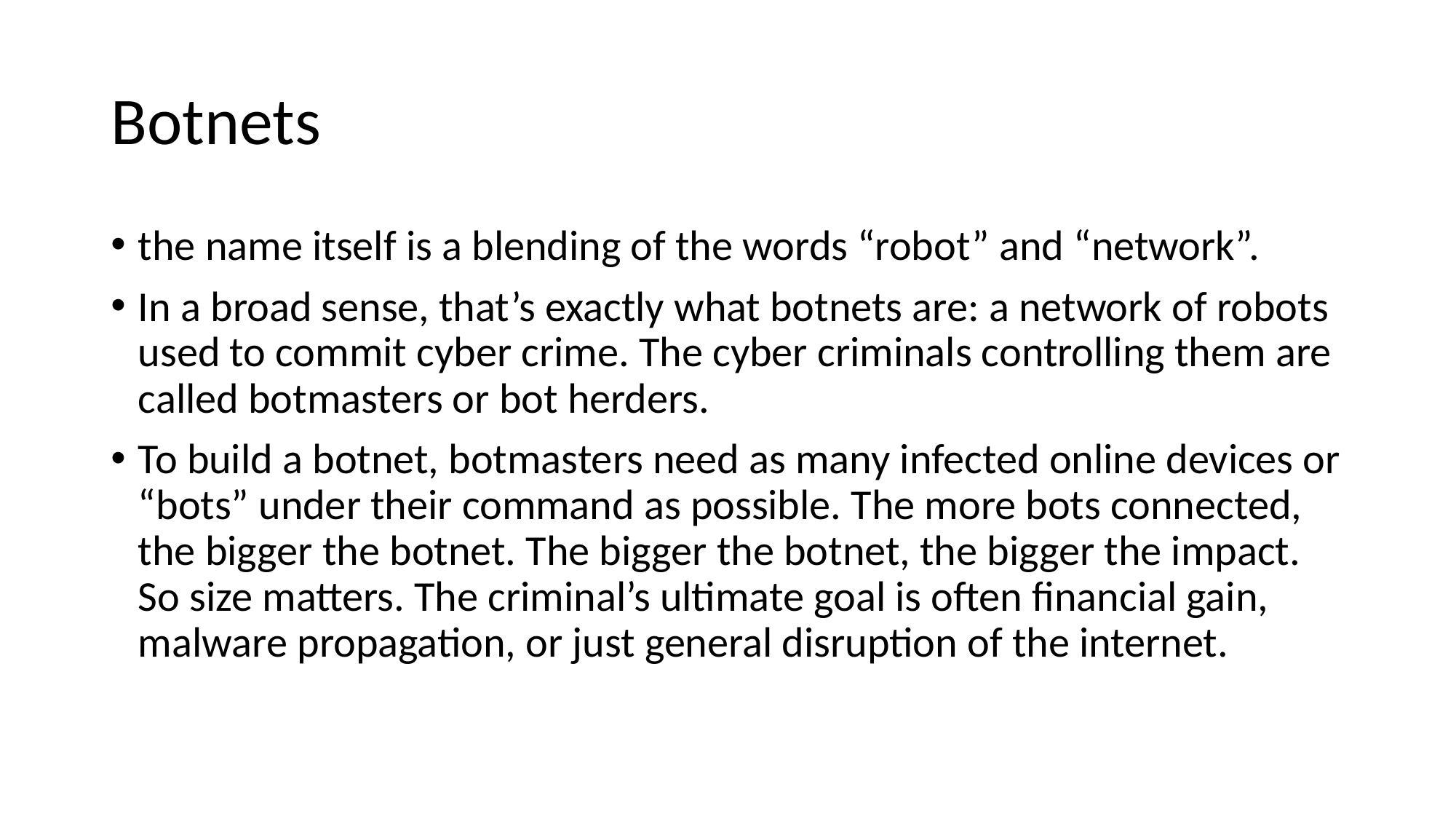

# Botnets
the name itself is a blending of the words “robot” and “network”.
In a broad sense, that’s exactly what botnets are: a network of robots used to commit cyber crime. The cyber criminals controlling them are called botmasters or bot herders.
To build a botnet, botmasters need as many infected online devices or “bots” under their command as possible. The more bots connected, the bigger the botnet. The bigger the botnet, the bigger the impact. So size matters. The criminal’s ultimate goal is often financial gain, malware propagation, or just general disruption of the internet.